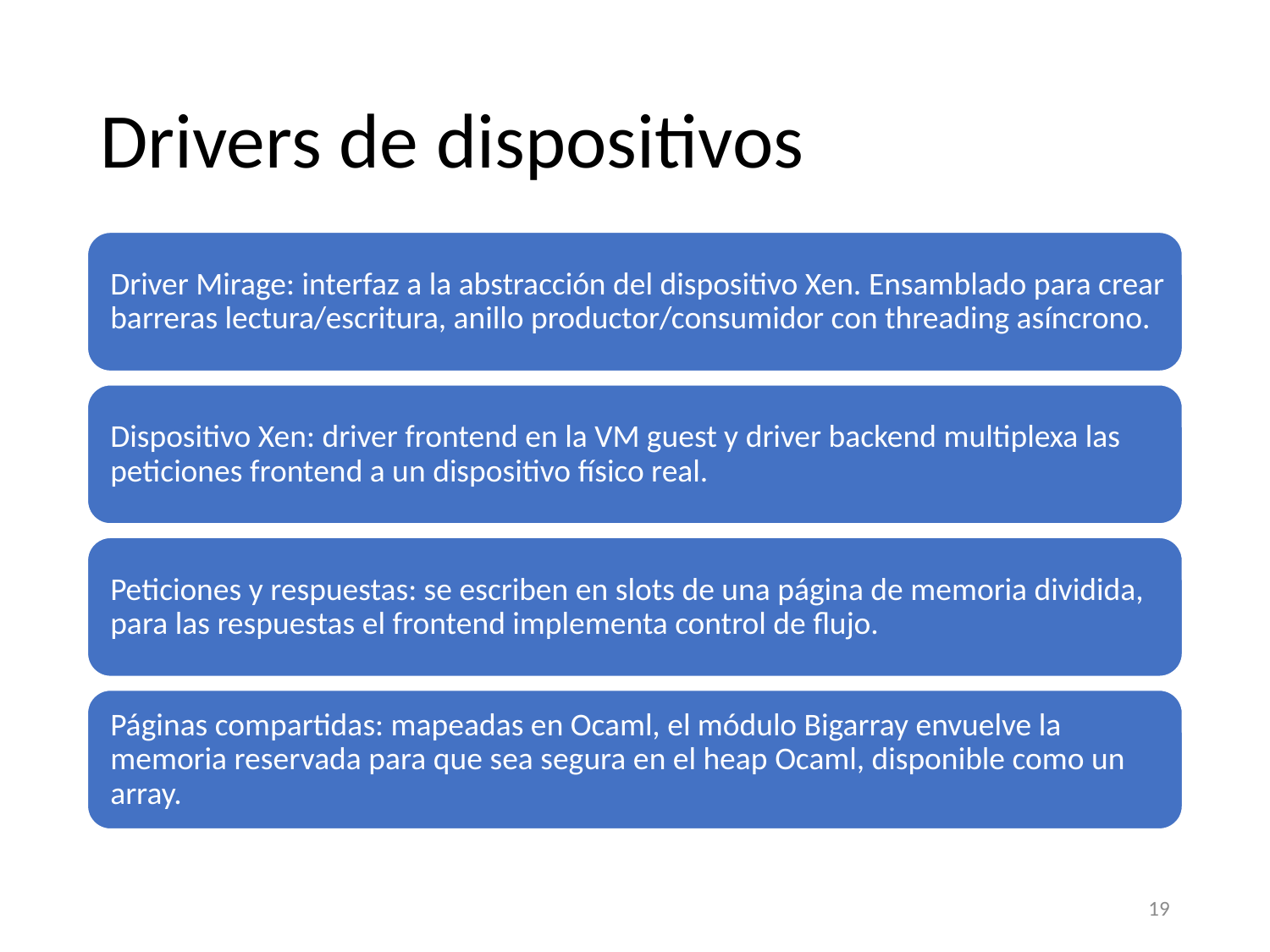

# Drivers de dispositivos
Driver Mirage: interfaz a la abstracción del dispositivo Xen. Ensamblado para crear barreras lectura/escritura, anillo productor/consumidor con threading asíncrono.
Dispositivo Xen: driver frontend en la VM guest y driver backend multiplexa las peticiones frontend a un dispositivo físico real.
Peticiones y respuestas: se escriben en slots de una página de memoria dividida, para las respuestas el frontend implementa control de flujo.
Páginas compartidas: mapeadas en Ocaml, el módulo Bigarray envuelve la memoria reservada para que sea segura en el heap Ocaml, disponible como un array.
19